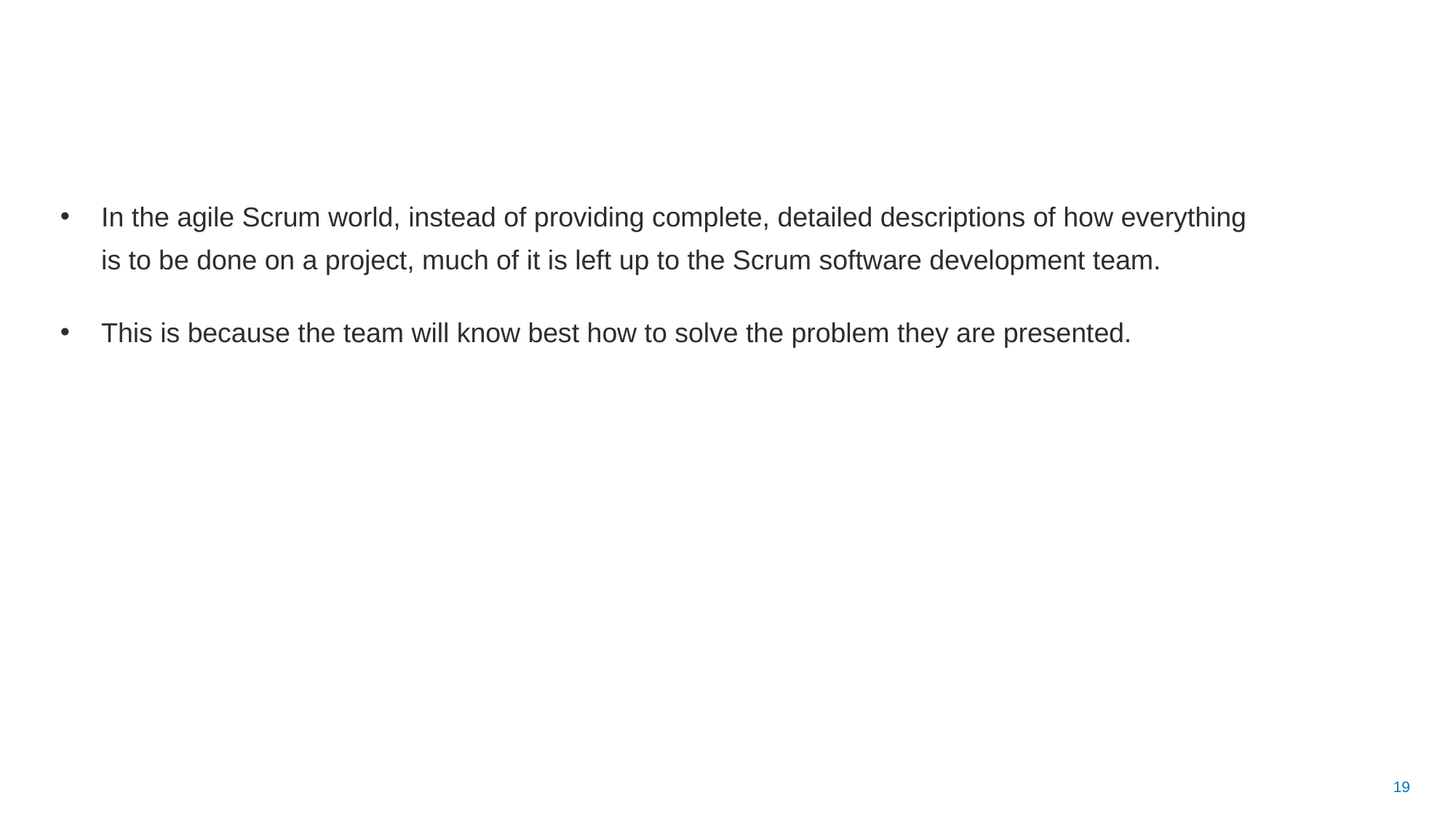

#
In the agile Scrum world, instead of providing complete, detailed descriptions of how everything is to be done on a project, much of it is left up to the Scrum software development team.
This is because the team will know best how to solve the problem they are presented.